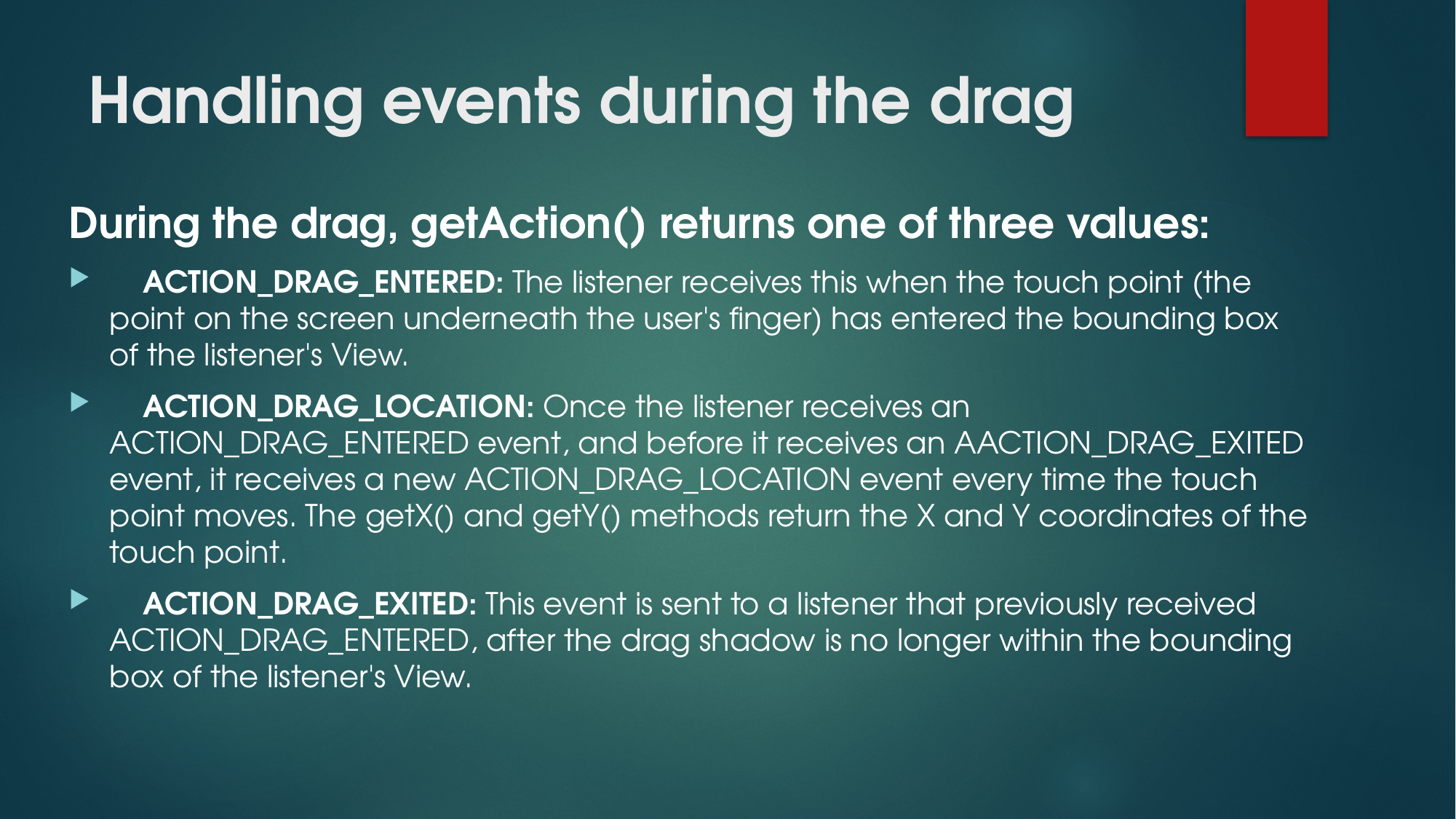

# Handling events during the drag
During the drag, getAction() returns one of three values:
    ACTION_DRAG_ENTERED: The listener receives this when the touch point (the point on the screen underneath the user's finger) has entered the bounding box of the listener's View.
    ACTION_DRAG_LOCATION: Once the listener receives an ACTION_DRAG_ENTERED event, and before it receives an AACTION_DRAG_EXITED event, it receives a new ACTION_DRAG_LOCATION event every time the touch point moves. The getX() and getY() methods return the X and Y coordinates of the touch point.
    ACTION_DRAG_EXITED: This event is sent to a listener that previously received ACTION_DRAG_ENTERED, after the drag shadow is no longer within the bounding box of the listener's View.